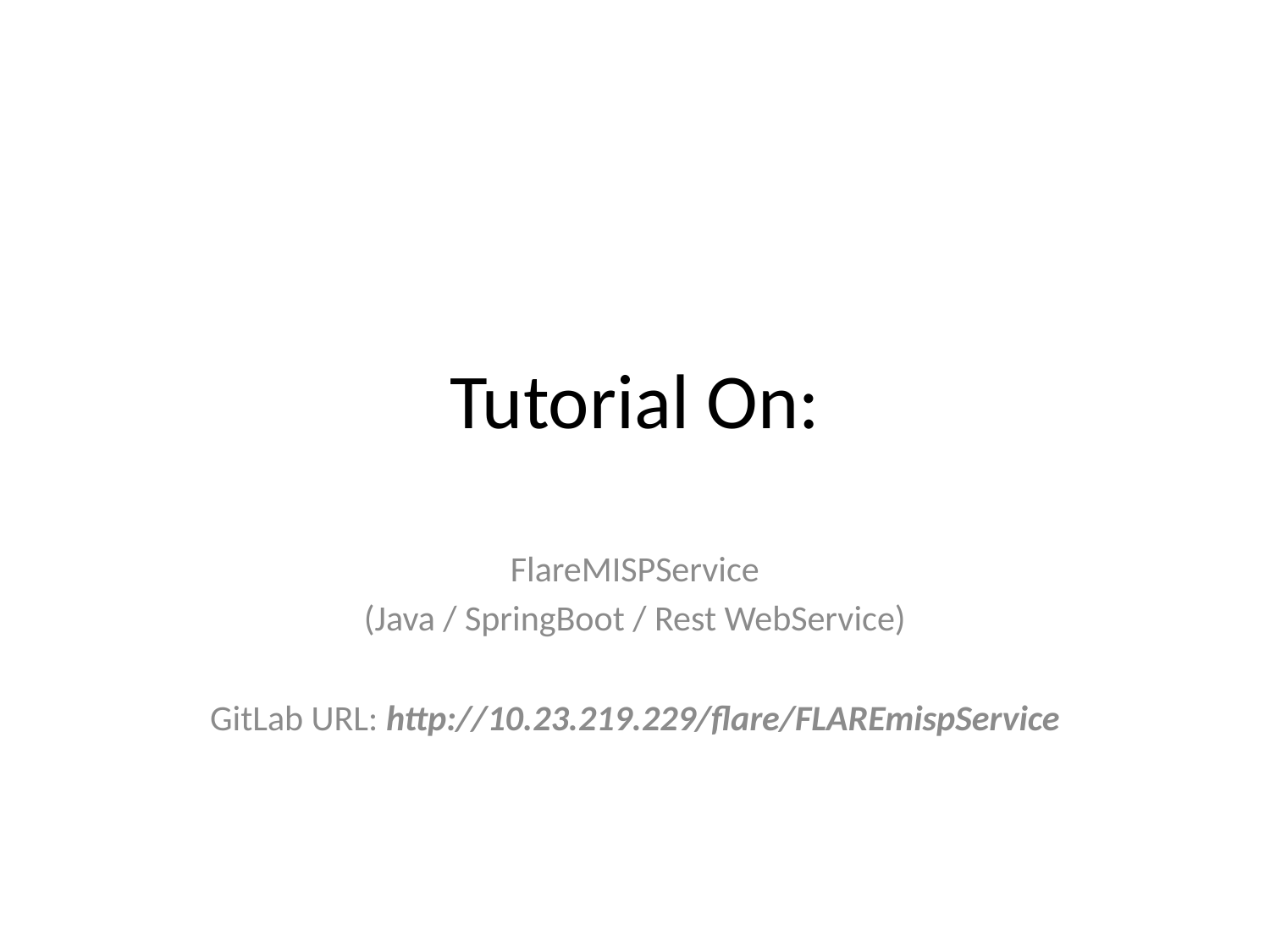

# Tutorial On:
FlareMISPService
(Java / SpringBoot / Rest WebService)

GitLab URL: http://10.23.219.229/flare/FLAREmispService